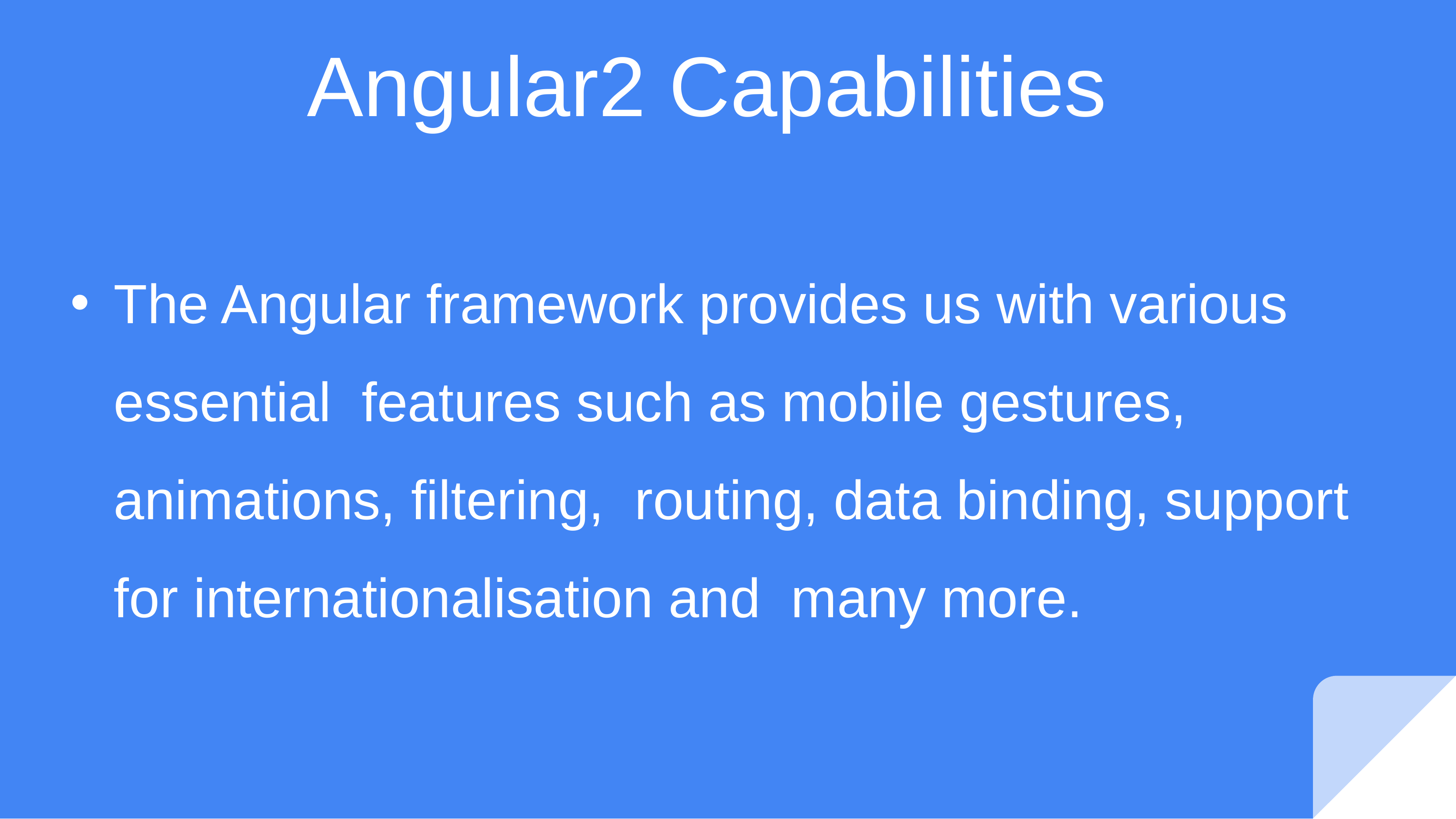

# Angular2 Capabilities
The Angular framework provides us with various essential  features such as mobile gestures, animations, filtering,  routing, data binding, support for internationalisation and  many more.